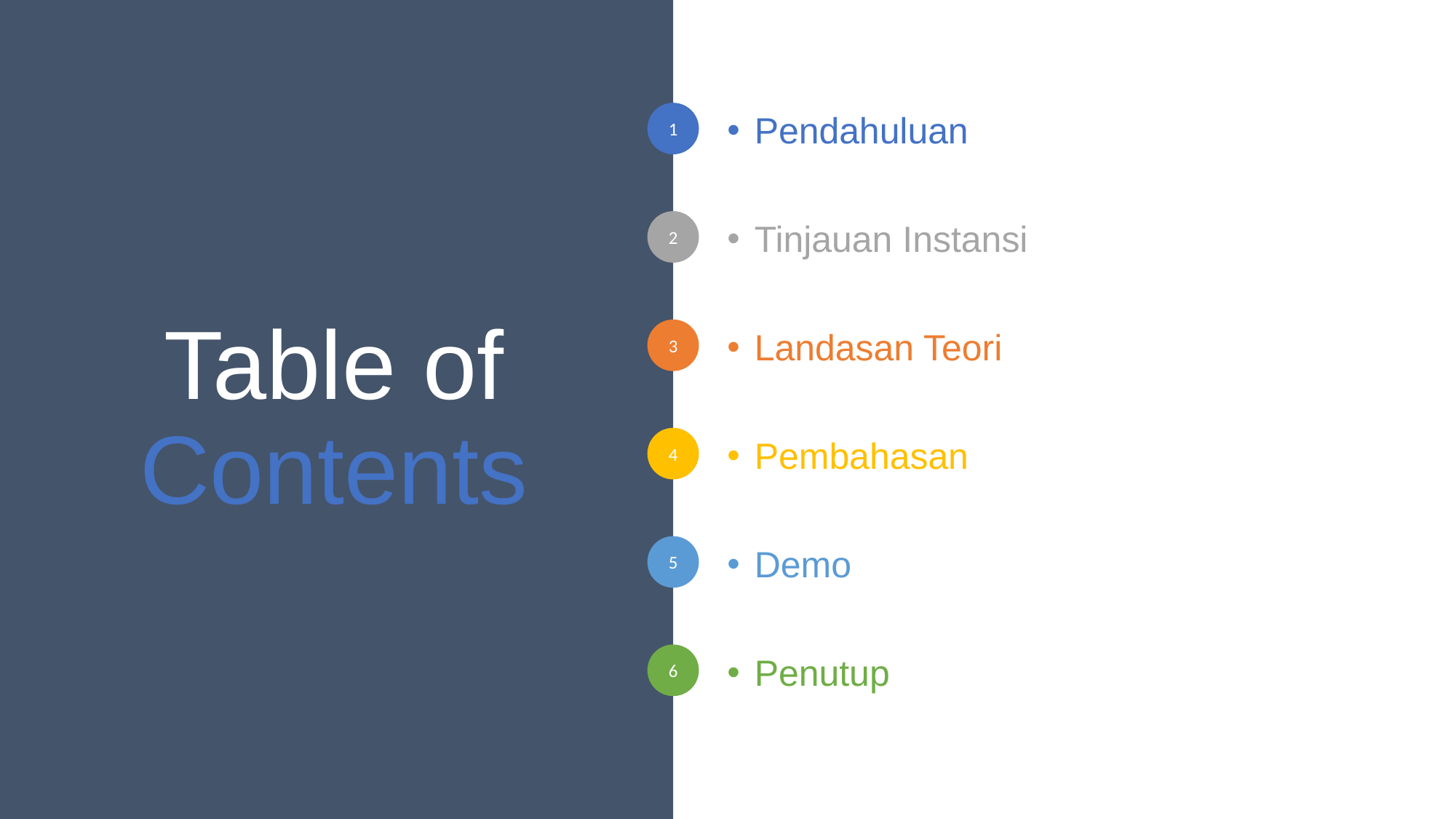

Pendahuluan
# Table of Contents

Tinjauan Instansi

Landasan Teori

Pembahasan

Demo

Penutup

2